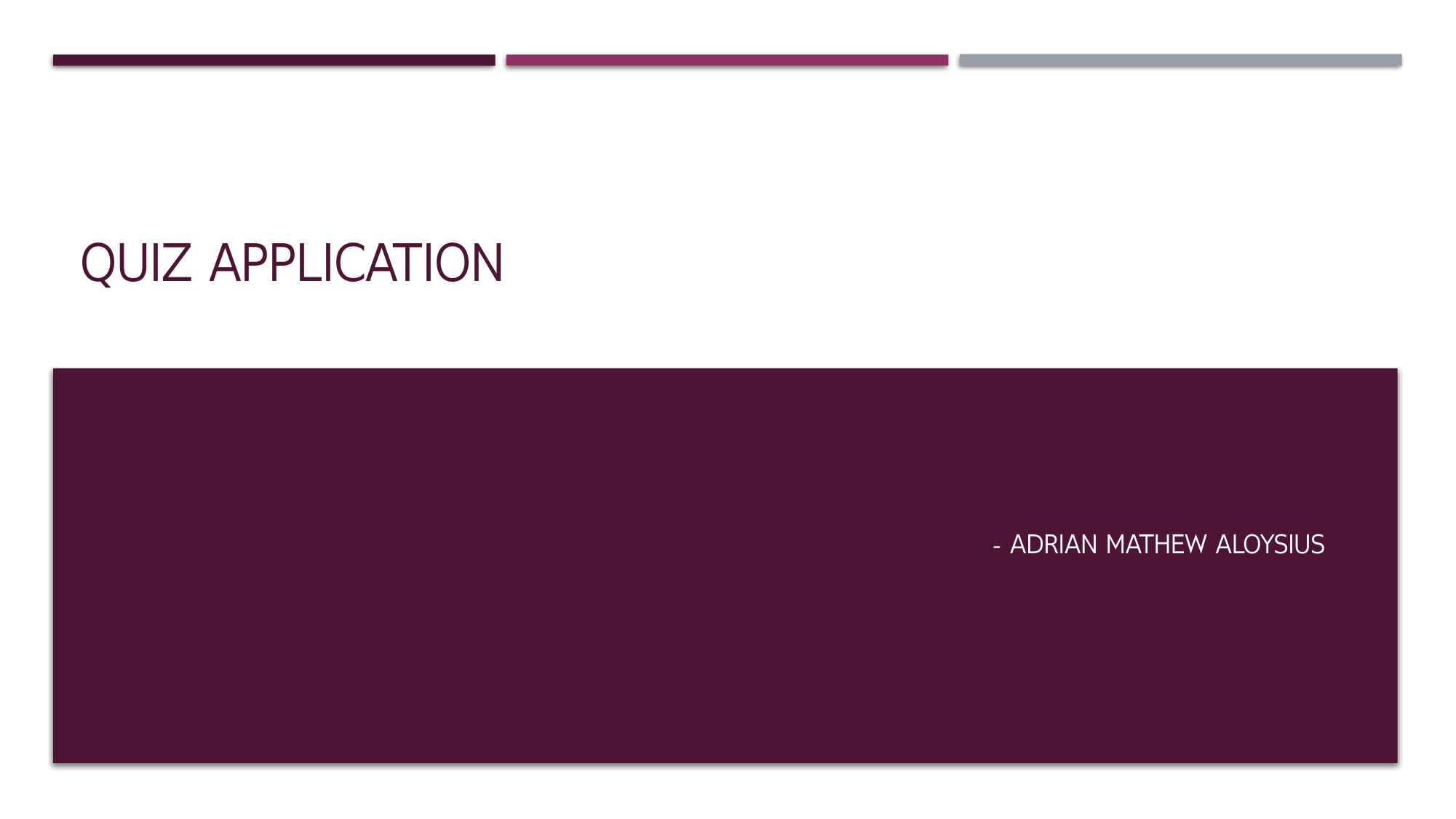

# Quiz application
- Adrian Mathew Aloysius